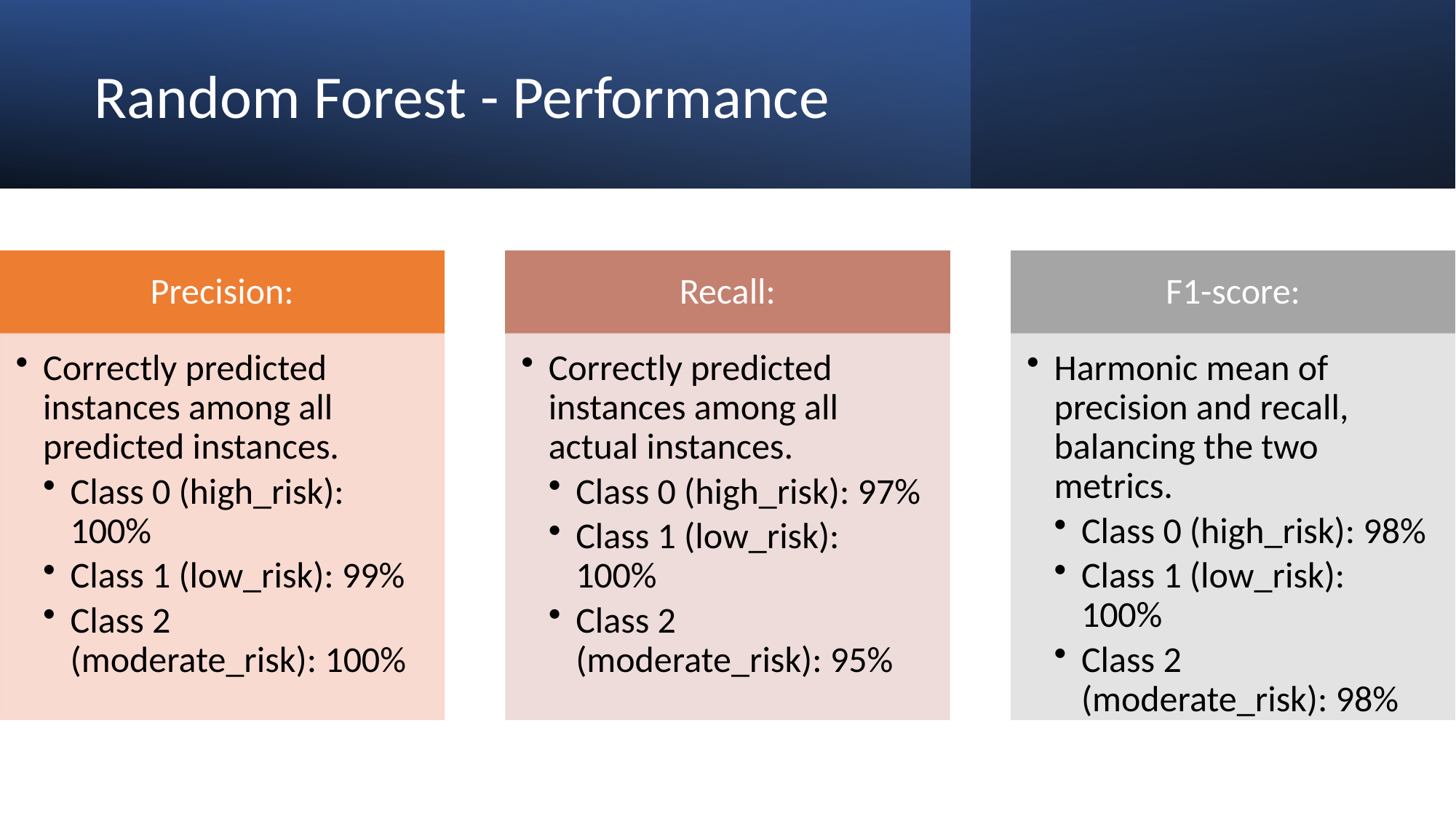

# Random Forest - Performance
Precision:
Correctly predicted instances among all predicted instances.
Class 0 (high_risk): 100%
Class 1 (low_risk): 99%
Class 2 (moderate_risk): 100%
Recall:
Correctly predicted instances among all actual instances.
Class 0 (high_risk): 97%
Class 1 (low_risk): 100%
Class 2 (moderate_risk): 95%
F1-score:
Harmonic mean of precision and recall, balancing the two metrics.
Class 0 (high_risk): 98%
Class 1 (low_risk): 100%
Class 2 (moderate_risk): 98%